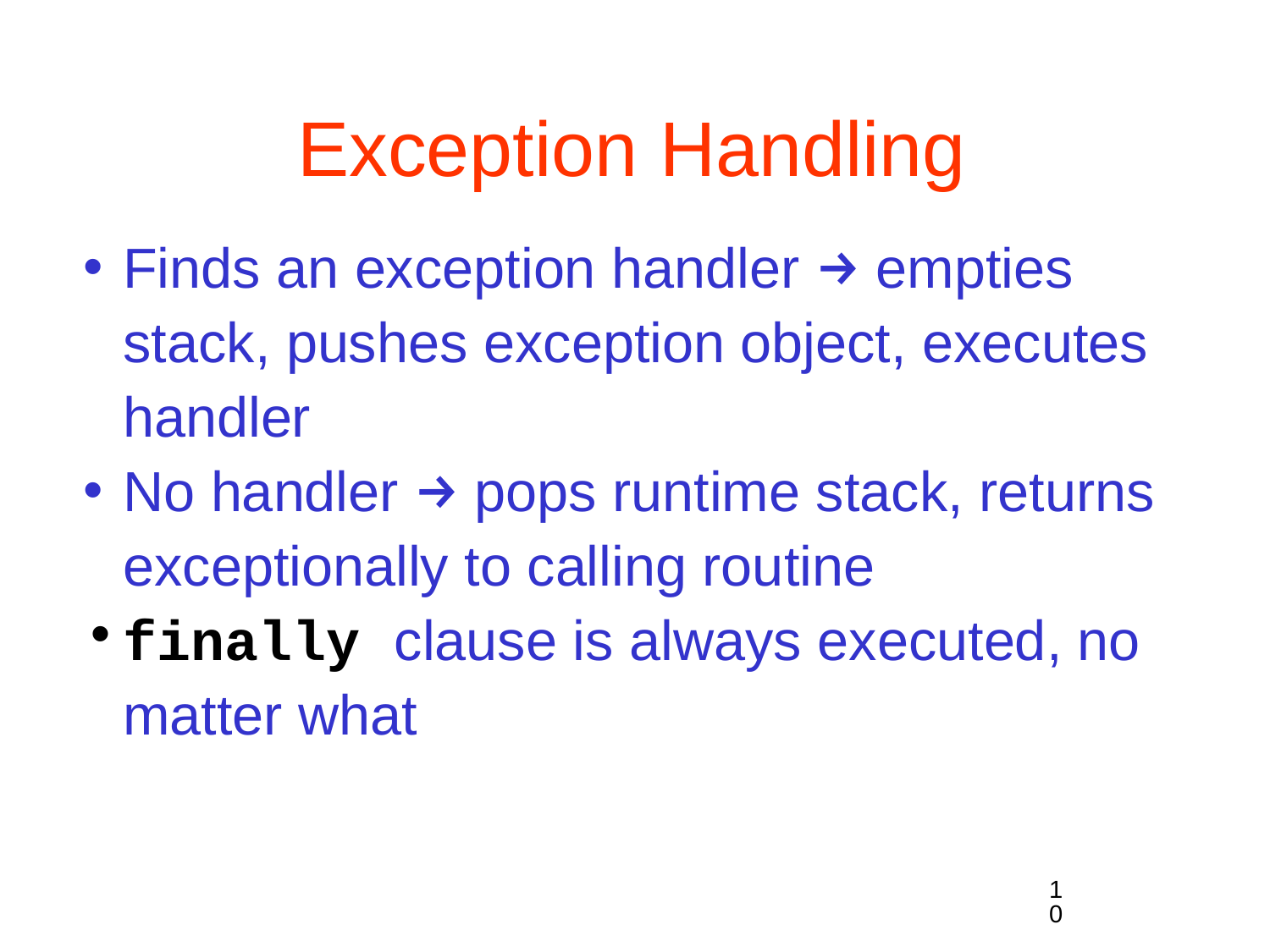

# Exception Handling
Finds an exception handler → empties stack, pushes exception object, executes handler
No handler → pops runtime stack, returns exceptionally to calling routine
finally clause is always executed, no matter what
10